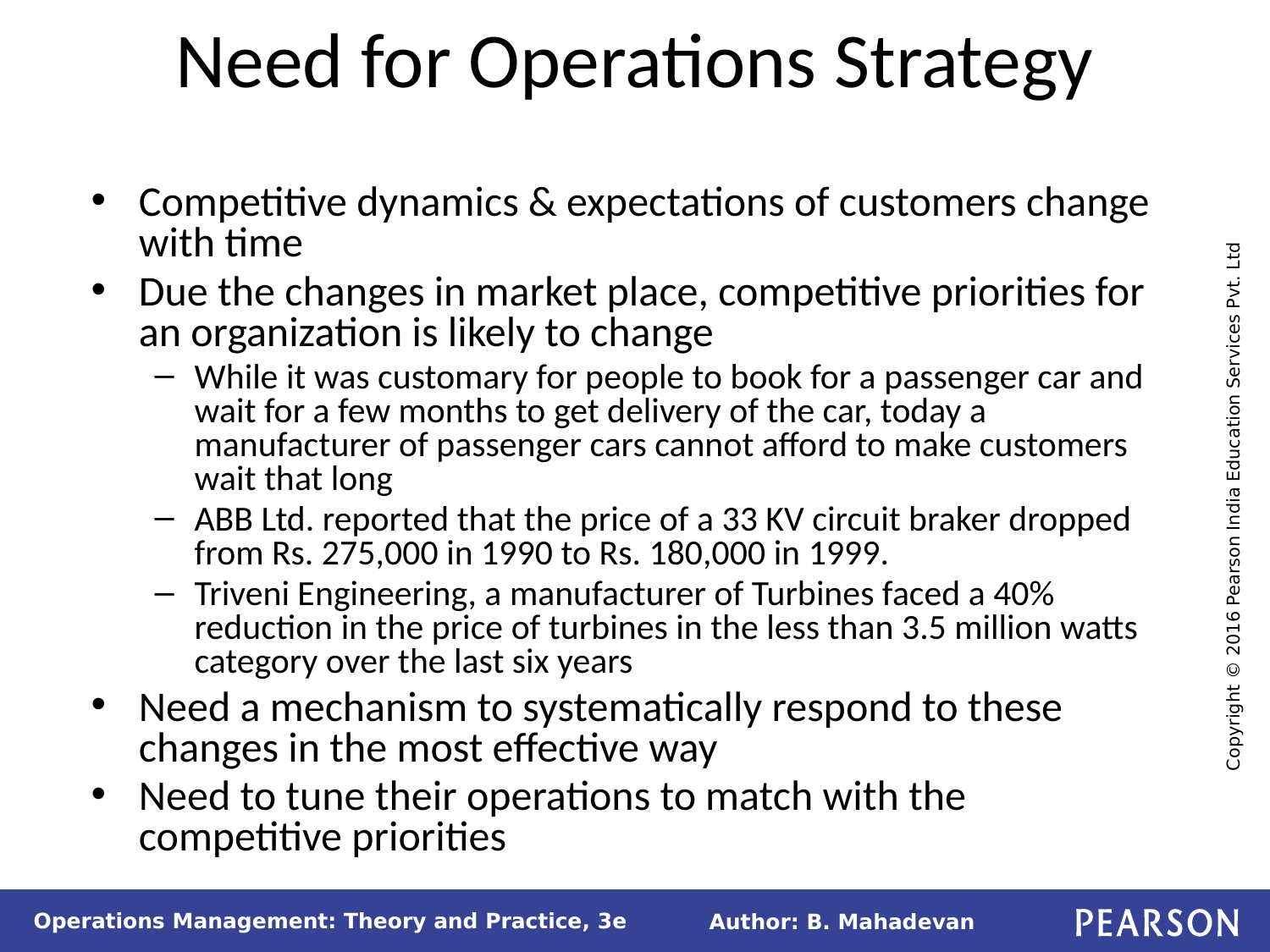

# Need for Operations Strategy
Competitive dynamics & expectations of customers change with time
Due the changes in market place, competitive priorities for an organization is likely to change
While it was customary for people to book for a passenger car and wait for a few months to get delivery of the car, today a manufacturer of passenger cars cannot afford to make customers wait that long
ABB Ltd. reported that the price of a 33 KV circuit braker dropped from Rs. 275,000 in 1990 to Rs. 180,000 in 1999.
Triveni Engineering, a manufacturer of Turbines faced a 40% reduction in the price of turbines in the less than 3.5 million watts category over the last six years
Need a mechanism to systematically respond to these changes in the most effective way
Need to tune their operations to match with the competitive priorities